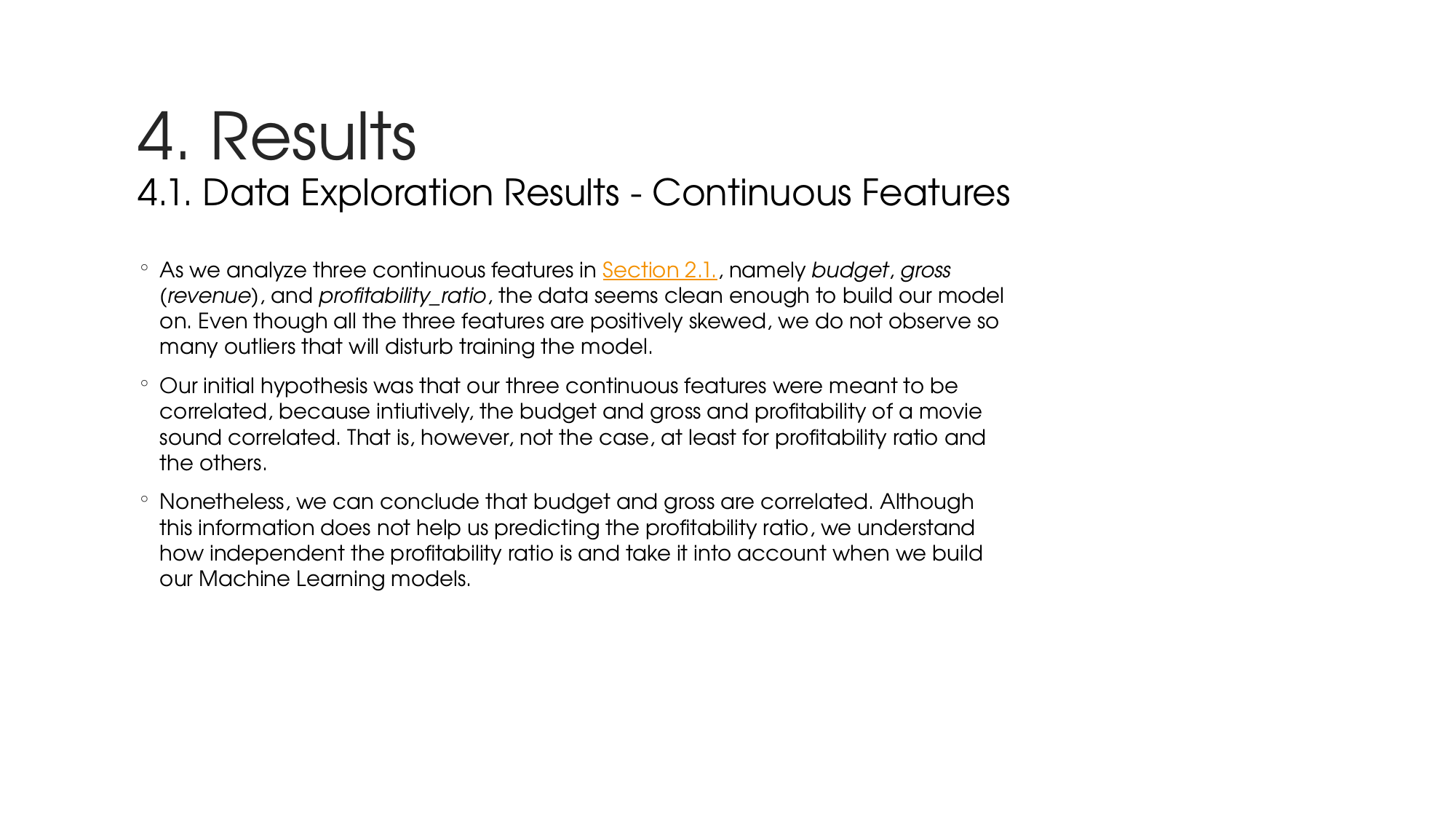

# 4. Results 4.1. Data Exploration Results - Continuous Features
As we analyze three continuous features in Section 2.1., namely budget, gross (revenue), and profitability_ratio, the data seems clean enough to build our model on. Even though all the three features are positively skewed, we do not observe so many outliers that will disturb training the model.
Our initial hypothesis was that our three continuous features were meant to be correlated, because intiutively, the budget and gross and profitability of a movie sound correlated. That is, however, not the case, at least for profitability ratio and the others.
Nonetheless, we can conclude that budget and gross are correlated. Although this information does not help us predicting the profitability ratio, we understand how independent the profitability ratio is and take it into account when we build our Machine Learning models.